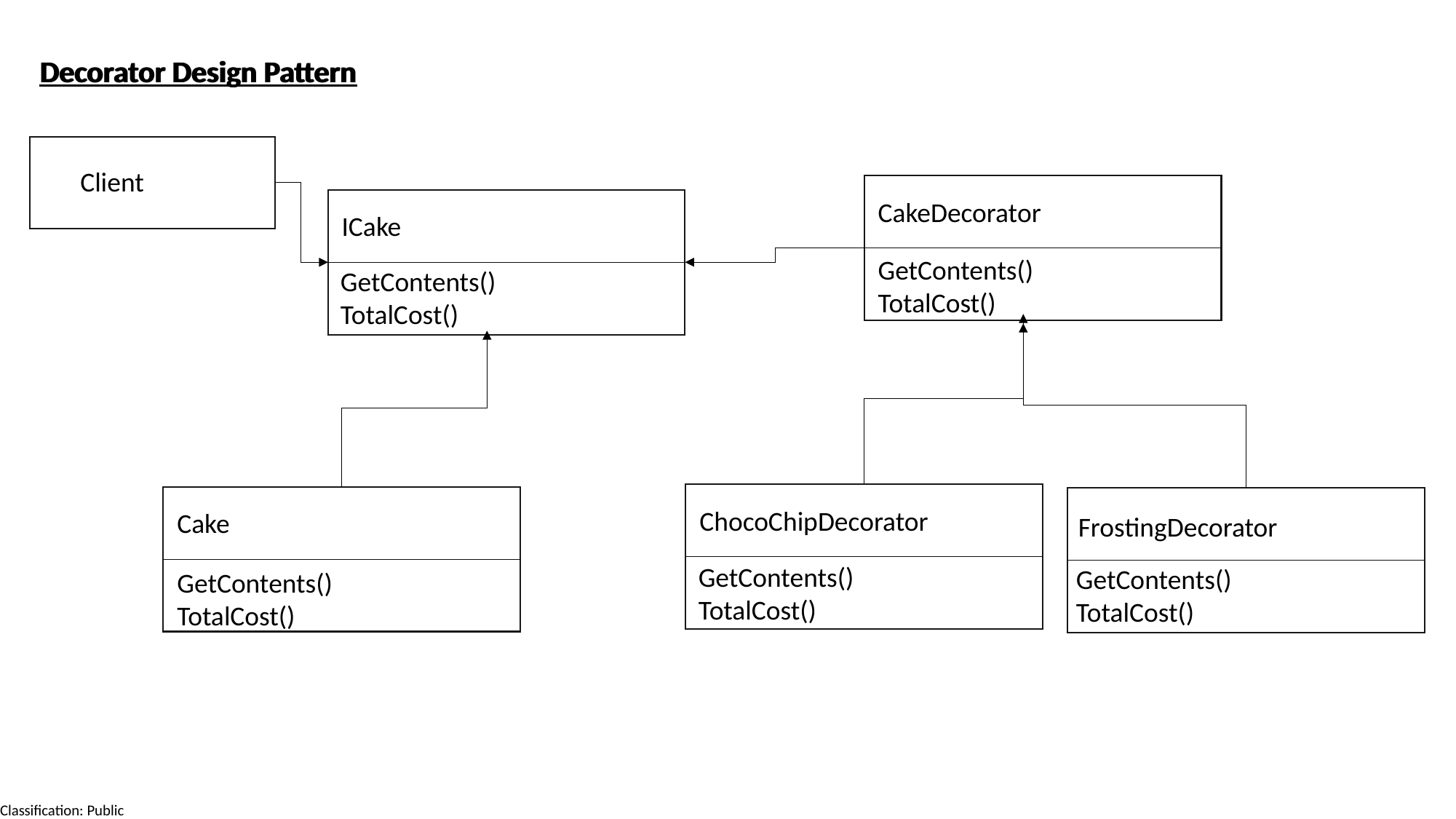

Decorator Design Pattern
Decorator Design Pattern

Client

CakeDecorator
ICake
GetContents()
TotalCost()
GetContents()
TotalCost()

ChocoChipDecorator
Cake
FrostingDecorator
GetContents()
TotalCost()
GetContents()
TotalCost()
GetContents()
TotalCost()